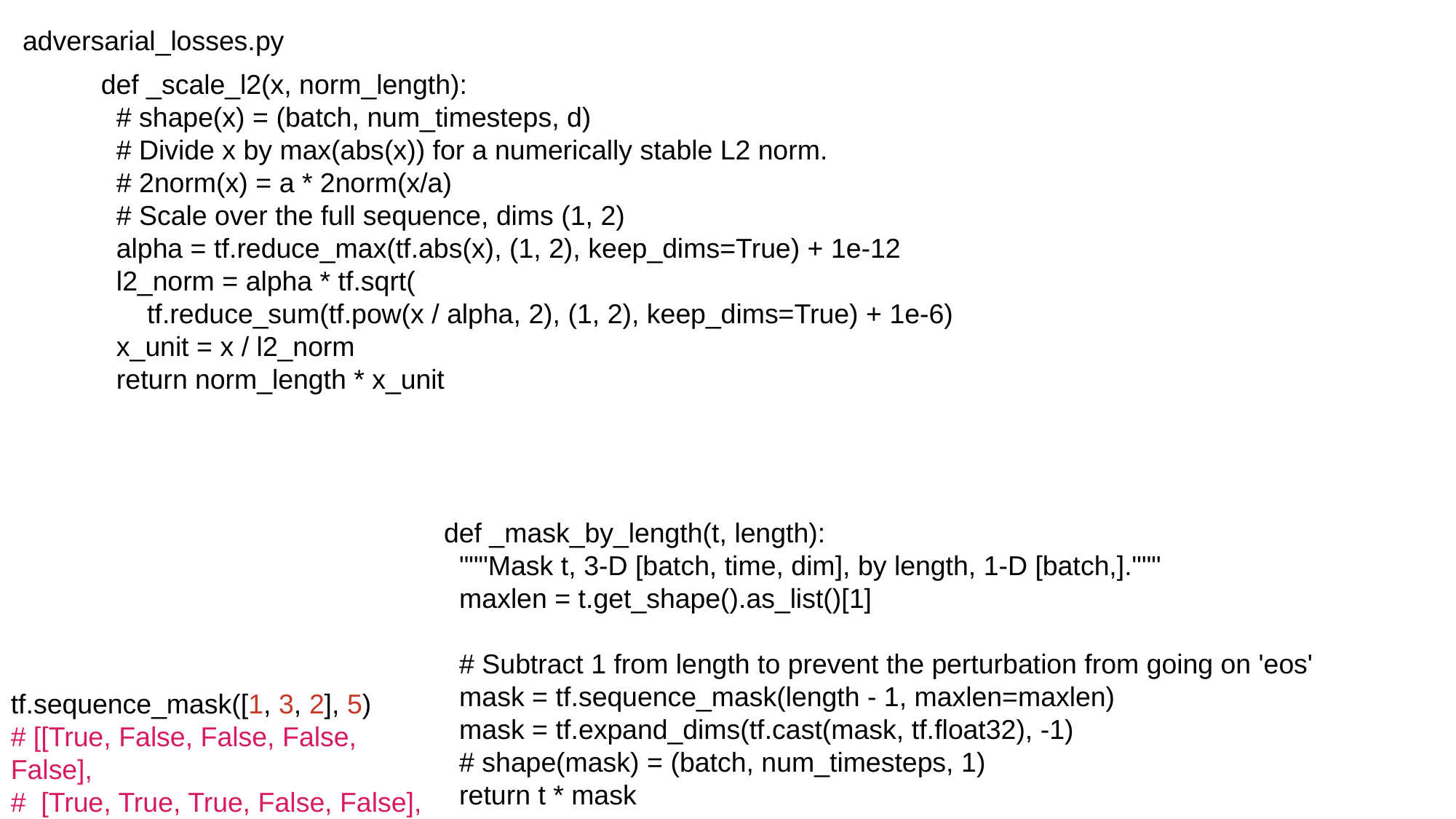

adversarial_losses.py
def _scale_l2(x, norm_length):
  # shape(x) = (batch, num_timesteps, d)
  # Divide x by max(abs(x)) for a numerically stable L2 norm.
  # 2norm(x) = a * 2norm(x/a)
  # Scale over the full sequence, dims (1, 2)
  alpha = tf.reduce_max(tf.abs(x), (1, 2), keep_dims=True) + 1e-12
  l2_norm = alpha * tf.sqrt(
      tf.reduce_sum(tf.pow(x / alpha, 2), (1, 2), keep_dims=True) + 1e-6)
  x_unit = x / l2_norm
  return norm_length * x_unit
def _mask_by_length(t, length):
  """Mask t, 3-D [batch, time, dim], by length, 1-D [batch,]."""
  maxlen = t.get_shape().as_list()[1]

  # Subtract 1 from length to prevent the perturbation from going on 'eos'
  mask = tf.sequence_mask(length - 1, maxlen=maxlen)
  mask = tf.expand_dims(tf.cast(mask, tf.float32), -1)
  # shape(mask) = (batch, num_timesteps, 1)
  return t * mask
tf.sequence_mask([1, 3, 2], 5)
# [[True, False, False, False, False], #  [True, True, True, False, False], #  [True, True, False, False, False]]